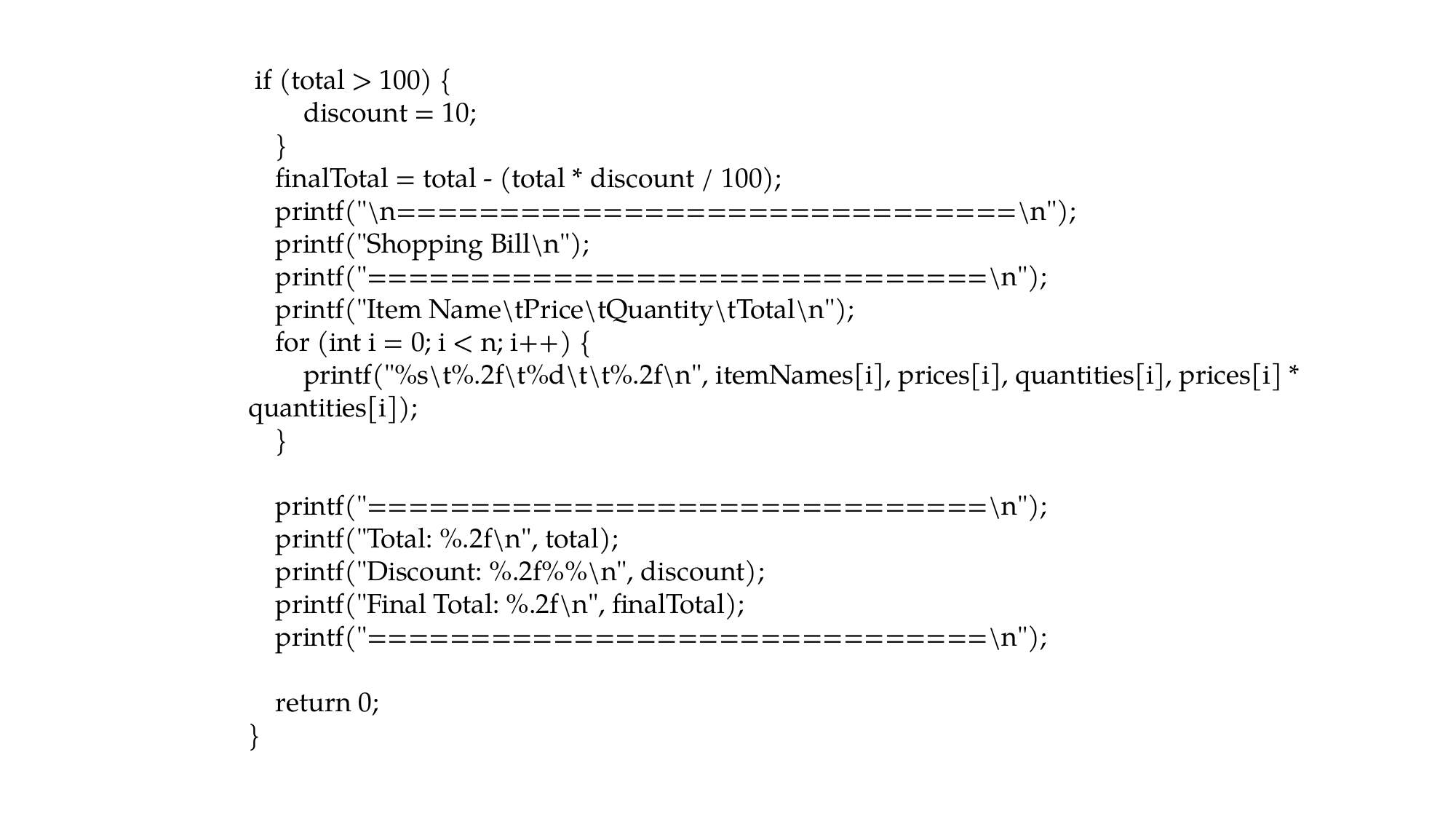

if (total > 100) {
        discount = 10;
    }
    finalTotal = total - (total * discount / 100);
    printf("\n==============================\n");
    printf("Shopping Bill\n");
    printf("==============================\n");
    printf("Item Name\tPrice\tQuantity\tTotal\n");
    for (int i = 0; i < n; i++) {
        printf("%s\t%.2f\t%d\t\t%.2f\n", itemNames[i], prices[i], quantities[i], prices[i] * quantities[i]);
    }

    printf("==============================\n");
    printf("Total: %.2f\n", total);
    printf("Discount: %.2f%%\n", discount);
    printf("Final Total: %.2f\n", finalTotal);
    printf("==============================\n");

    return 0;
}